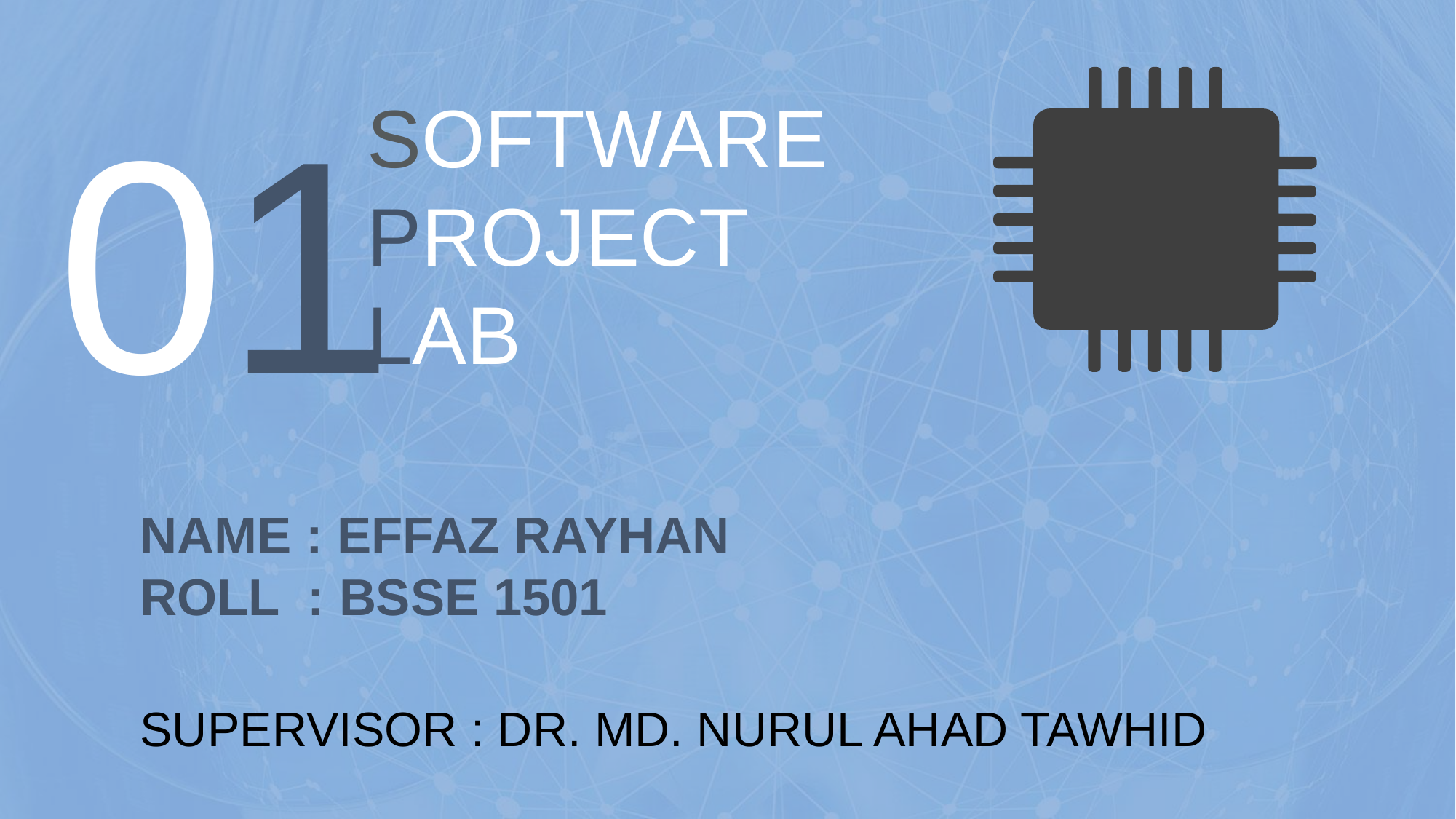

01
SOFTWARE
PROJECT
LAB
NAME : EFFAZ RAYHAN
ROLL  : BSSE 1501
SUPERVISOR : DR. MD. NURUL AHAD TAWHID